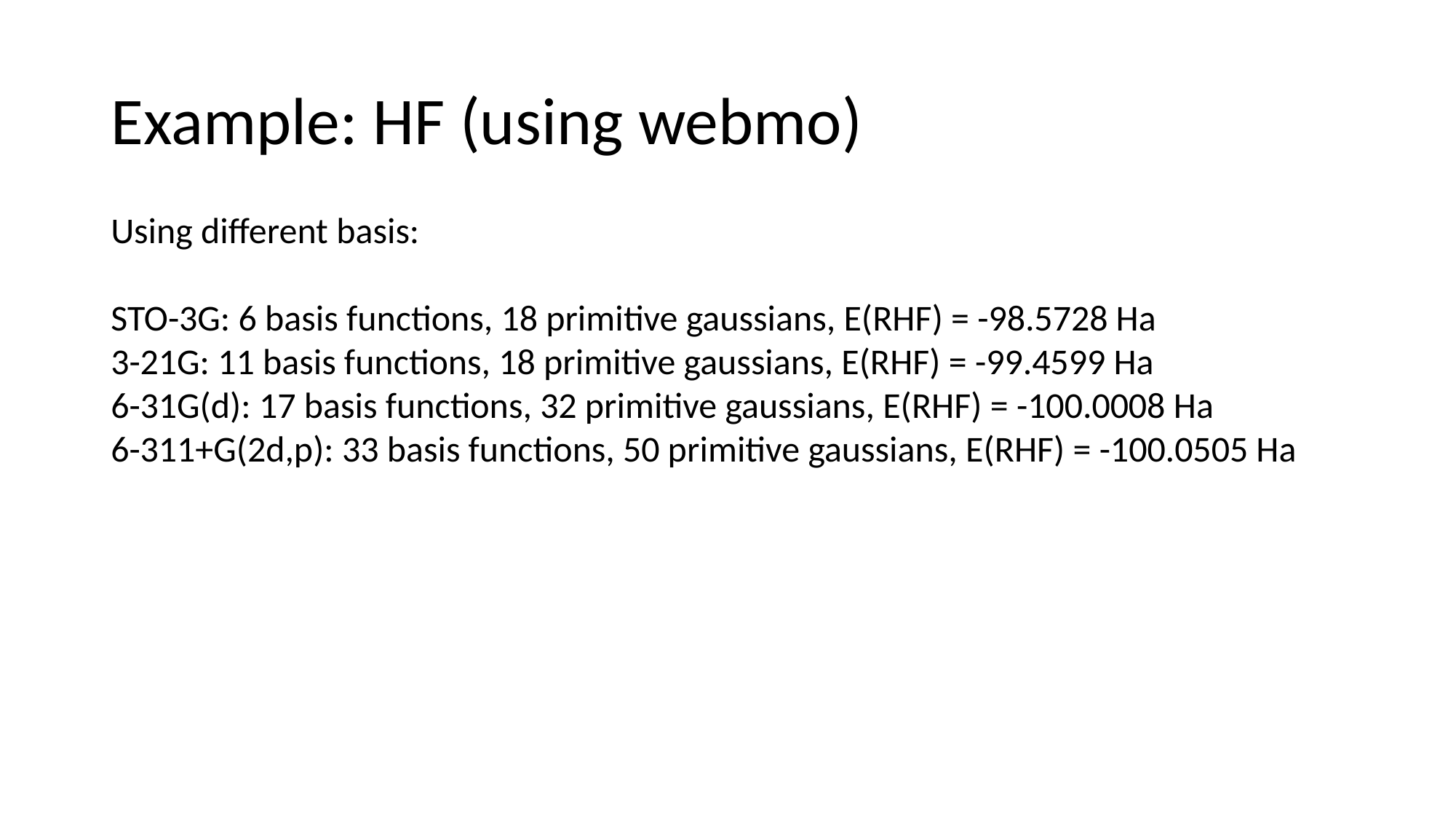

# Example: HF (using webmo)
Using different basis:

STO-3G: 6 basis functions, 18 primitive gaussians, E(RHF) = -98.5728 Ha
3-21G: 11 basis functions, 18 primitive gaussians, E(RHF) = -99.4599 Ha
6-31G(d): 17 basis functions, 32 primitive gaussians, E(RHF) = -100.0008 Ha
6-311+G(2d,p): 33 basis functions, 50 primitive gaussians, E(RHF) = -100.0505 Ha